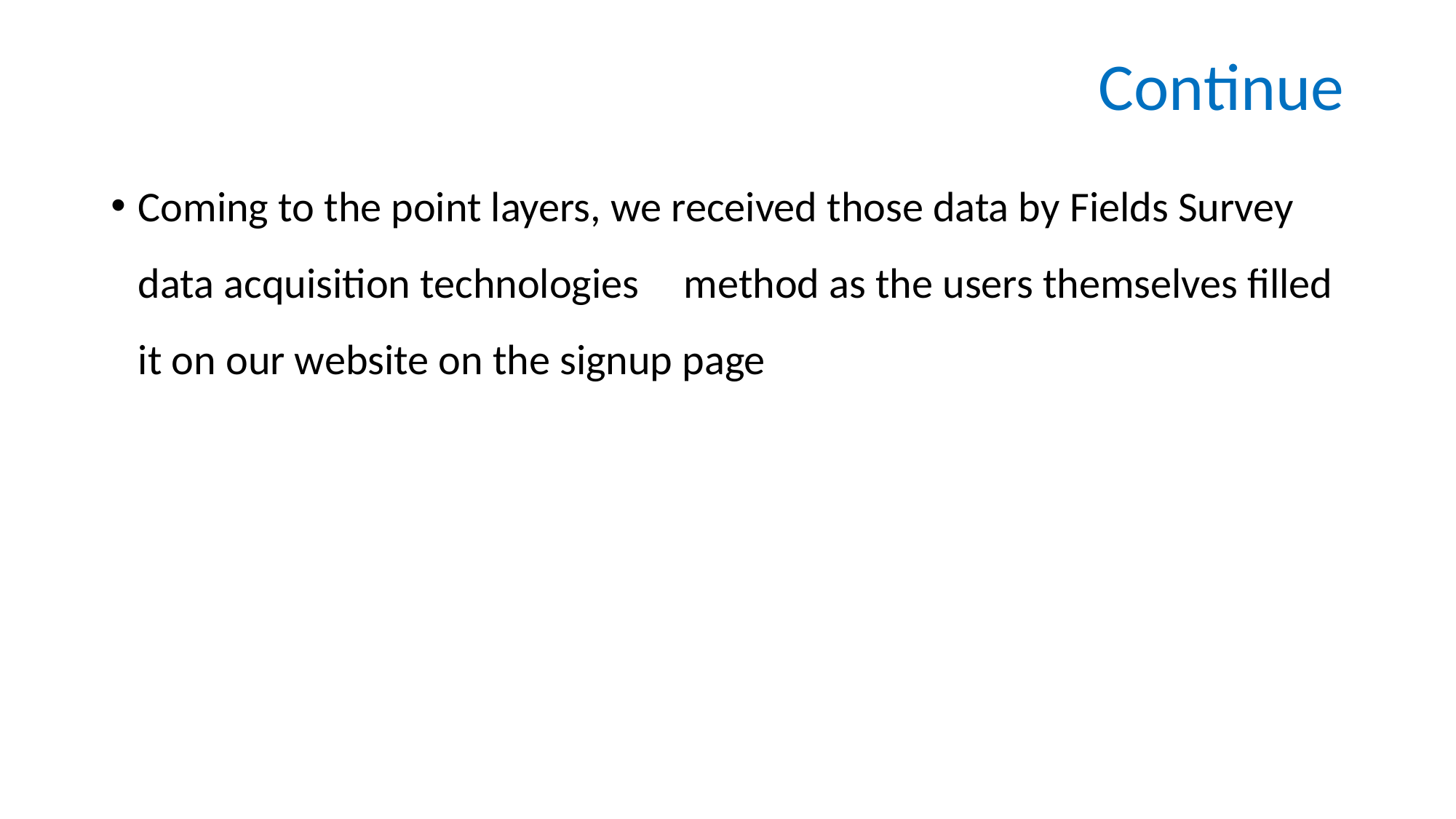

# Continue
Coming to the point layers, we received those data by Fields Survey data acquisition technologies 	method as the users themselves filled it on our website on the signup page